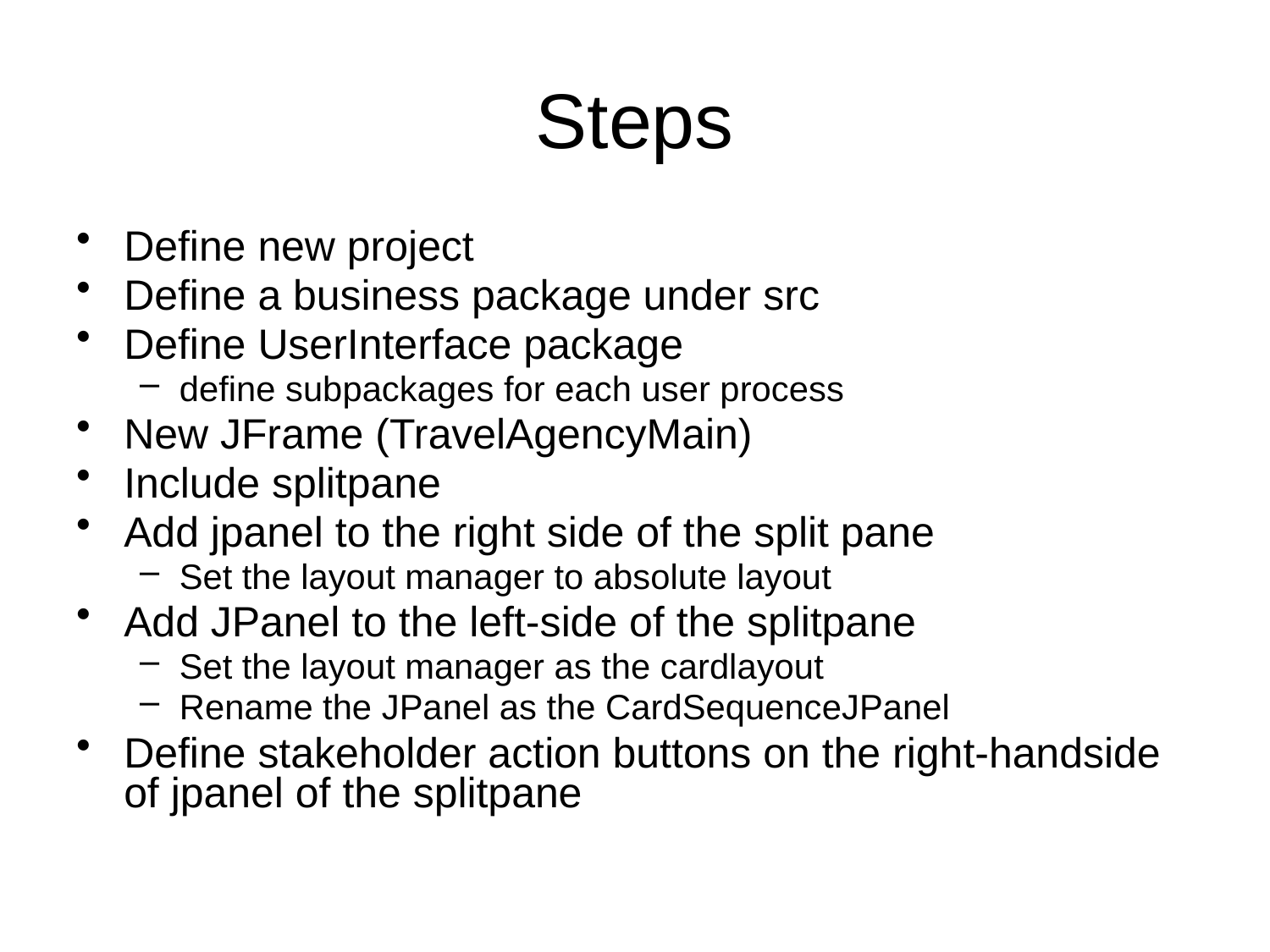

# Steps
Define new project
Define a business package under src
Define UserInterface package
define subpackages for each user process
New JFrame (TravelAgencyMain)
Include splitpane
Add jpanel to the right side of the split pane
Set the layout manager to absolute layout
Add JPanel to the left-side of the splitpane
Set the layout manager as the cardlayout
Rename the JPanel as the CardSequenceJPanel
Define stakeholder action buttons on the right-handside of jpanel of the splitpane